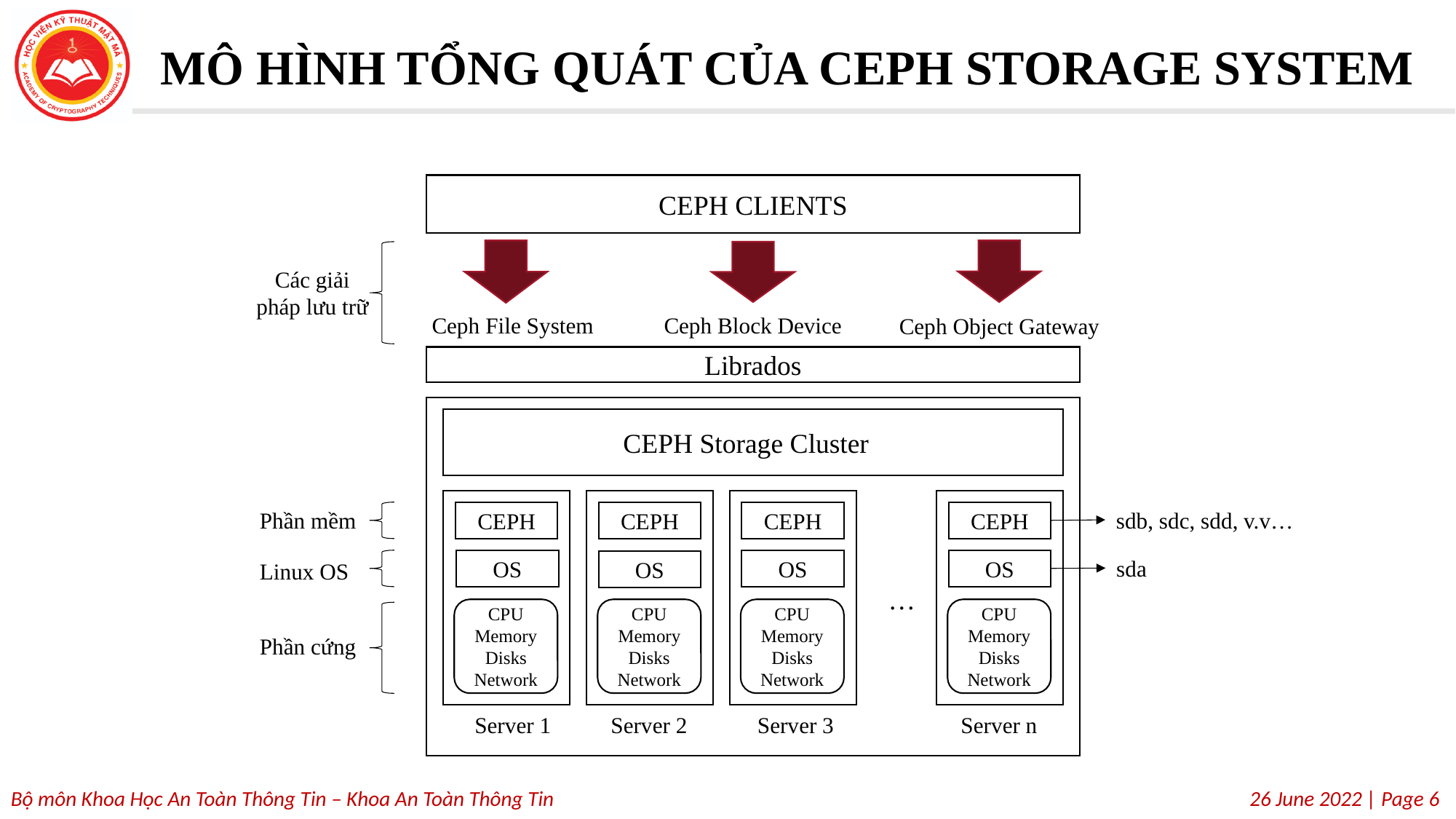

MÔ HÌNH TỔNG QUÁT CỦA CEPH STORAGE SYSTEM
CEPH CLIENTS

Các giải pháp lưu trữ
Ceph File System
Ceph Block Device
Ceph Object Gateway
Librados

CEPH Storage Cluster

…
Phần mềm
sdb, sdc, sdd, v.v…

CEPH
CEPH
CEPH
CEPH
sda

OS
OS
OS
OS
Linux OS
CPU
Memory
Disks
Network
CPU
Memory
Disks
Network
CPU
Memory
Disks
Network
CPU
Memory
Disks
Network

Phần cứng
Server 1
Server 2
Server 3
Server n